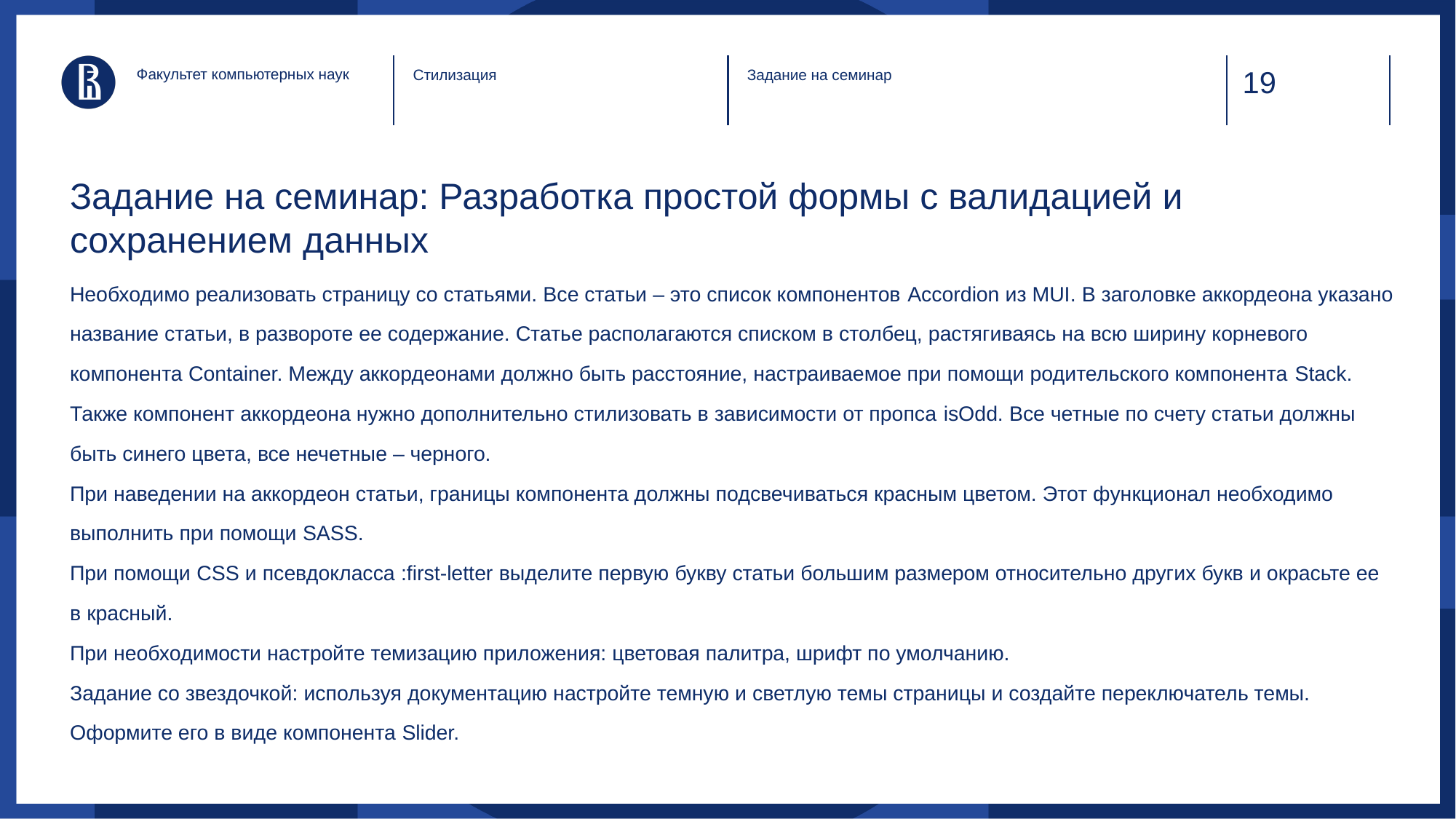

Факультет компьютерных наук

Стилизация
Задание на семинар
# Задание на семинар: Разработка простой формы с валидацией и сохранением данных
Необходимо реализовать страницу со статьями. Все статьи – это список компонентов Accordion из MUI. В заголовке аккордеона указано название статьи, в развороте ее содержание. Статье располагаются списком в столбец, растягиваясь на всю ширину корневого компонента Container. Между аккордеонами должно быть расстояние, настраиваемое при помощи родительского компонента Stack.
Также компонент аккордеона нужно дополнительно стилизовать в зависимости от пропса isOdd. Все четные по счету статьи должны быть синего цвета, все нечетные – черного.
При наведении на аккордеон статьи, границы компонента должны подсвечиваться красным цветом. Этот функционал необходимо выполнить при помощи SASS.
При помощи CSS и псевдокласса :first-letter выделите первую букву статьи большим размером относительно других букв и окрасьте ее в красный.
При необходимости настройте темизацию приложения: цветовая палитра, шрифт по умолчанию.
Задание со звездочкой: используя документацию настройте темную и светлую темы страницы и создайте переключатель темы. Оформите его в виде компонента Slider.